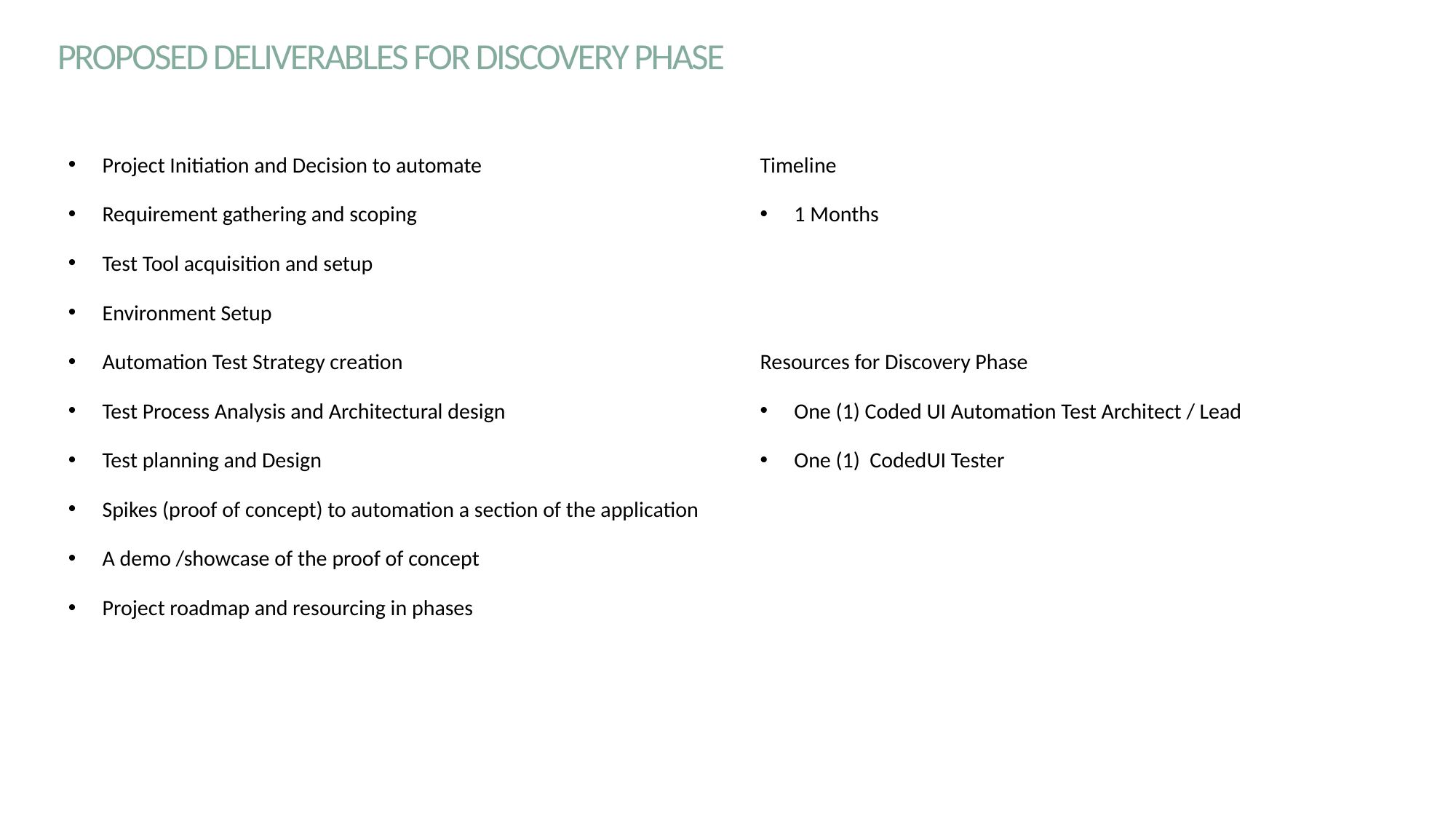

# Proposed DELIVERABLES for discovery phase
Project Initiation and Decision to automate
Requirement gathering and scoping
Test Tool acquisition and setup
Environment Setup
Automation Test Strategy creation
Test Process Analysis and Architectural design
Test planning and Design
Spikes (proof of concept) to automation a section of the application
A demo /showcase of the proof of concept
Project roadmap and resourcing in phases
Timeline
1 Months

Resources for Discovery Phase
One (1) Coded UI Automation Test Architect / Lead
One (1)  CodedUI Tester